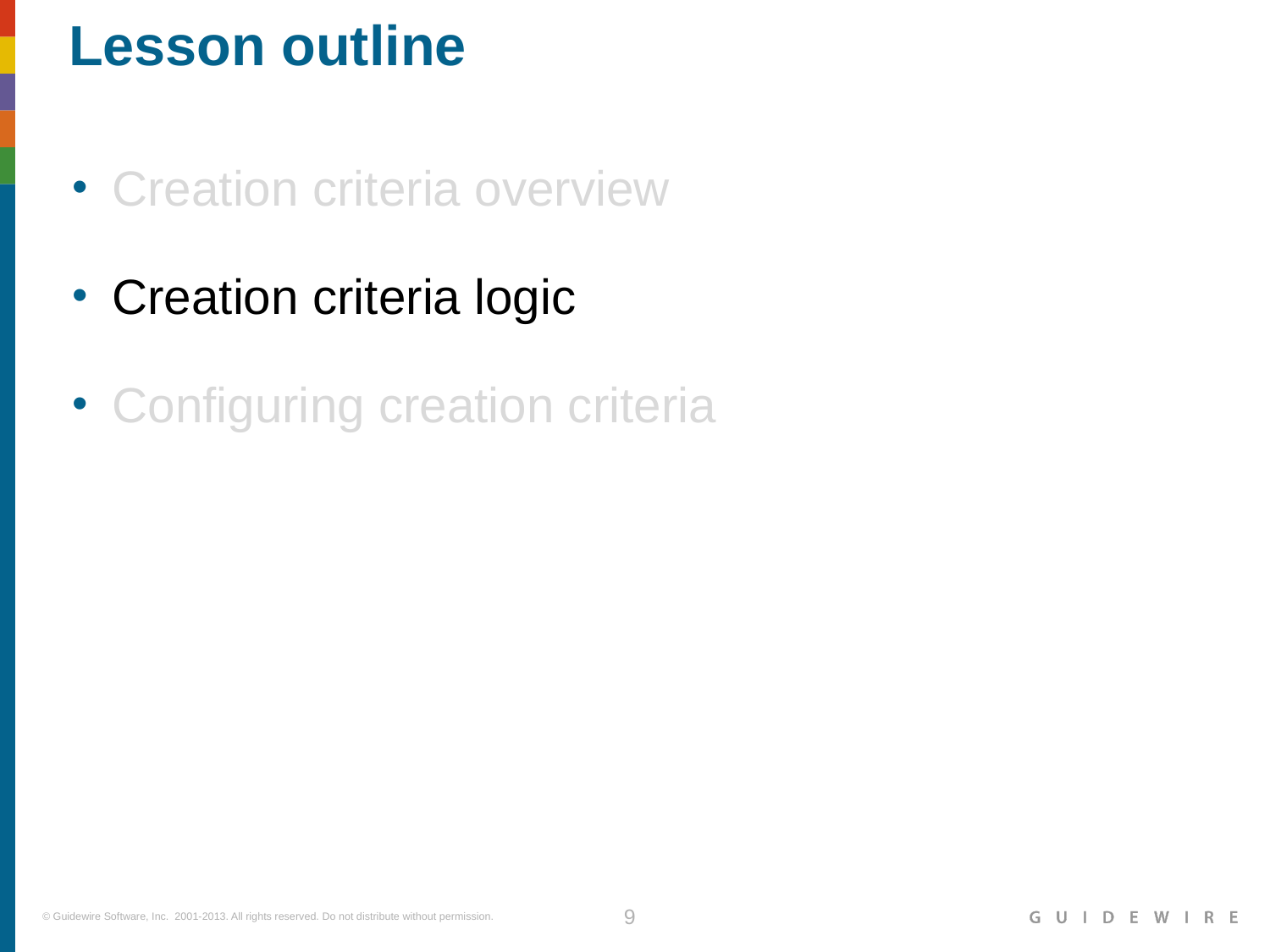

Lesson outline
Creation criteria overview
Creation criteria logic
Configuring creation criteria